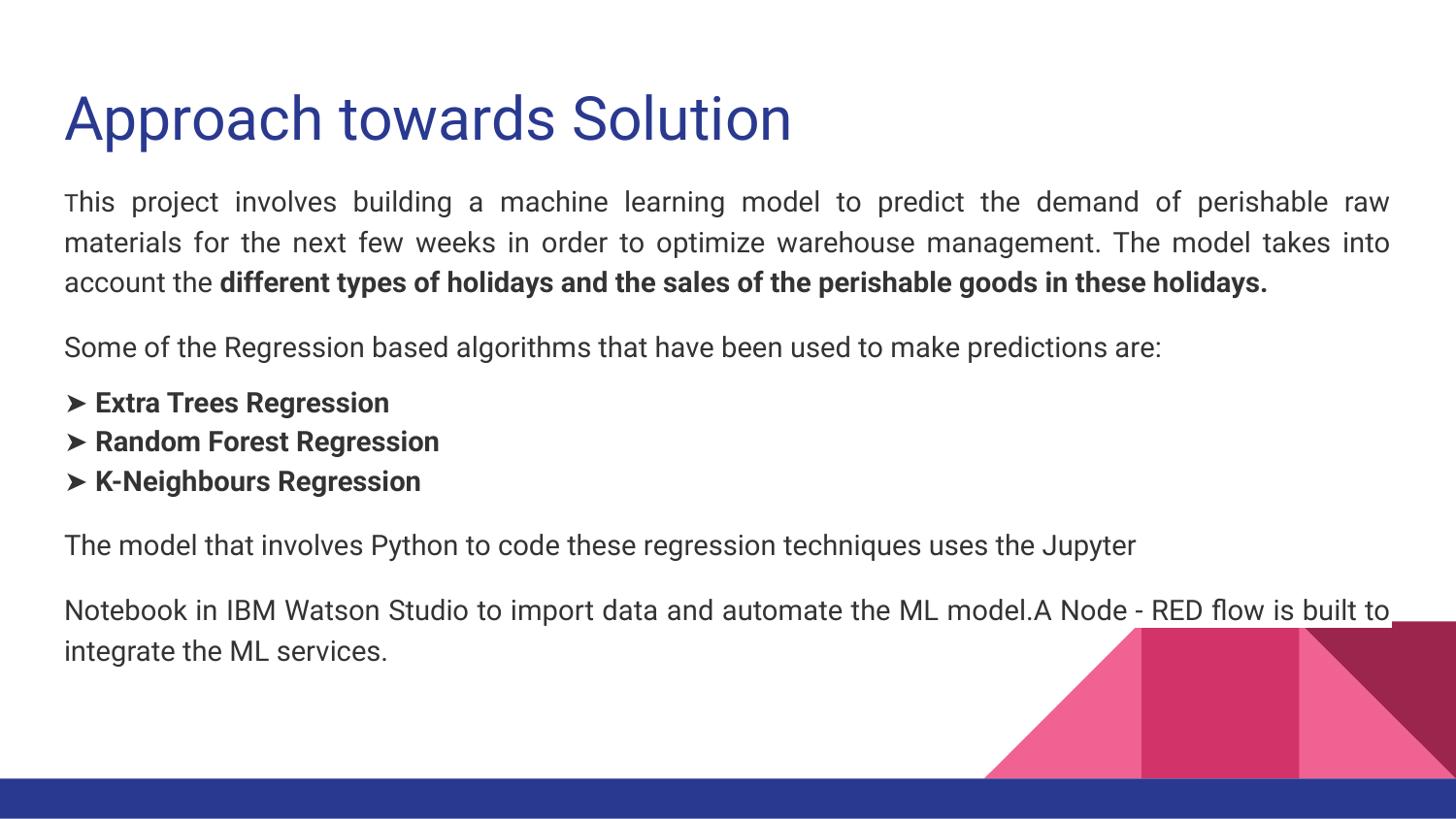

# Approach towards Solution
This project involves building a machine learning model to predict the demand of perishable raw materials for the next few weeks in order to optimize warehouse management. The model takes into account the different types of holidays and the sales of the perishable goods in these holidays.
Some of the Regression based algorithms that have been used to make predictions are:
➤ Extra Trees Regression
➤ Random Forest Regression
➤ K-Neighbours Regression
The model that involves Python to code these regression techniques uses the Jupyter
Notebook in IBM Watson Studio to import data and automate the ML model.A Node - RED flow is built to integrate the ML services.